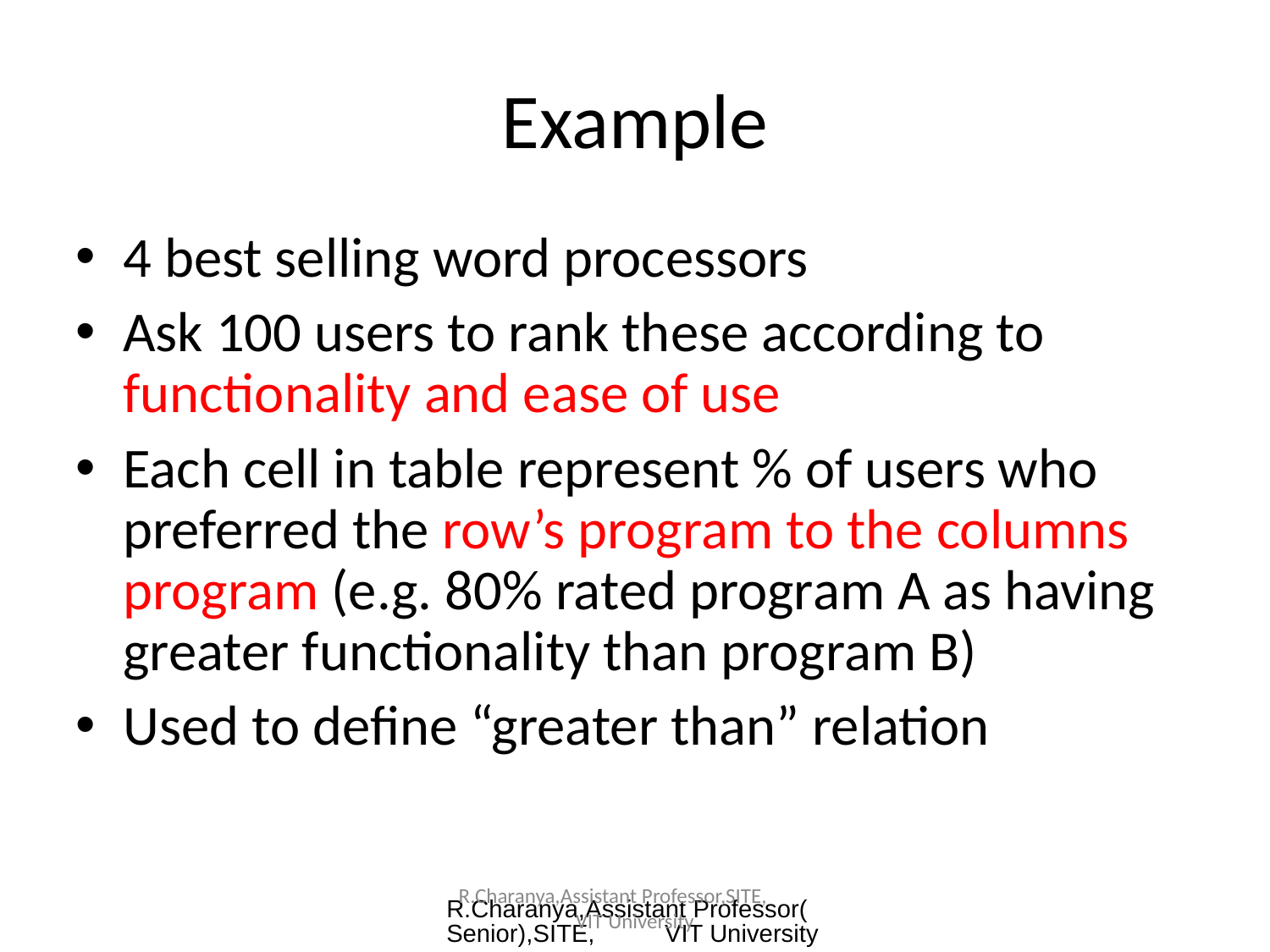

Example
4 best selling word processors
Ask 100 users to rank these according to functionality and ease of use
Each cell in table represent % of users who preferred the row’s program to the columns program (e.g. 80% rated program A as having greater functionality than program B)
Used to define “greater than” relation
R.Charanya,Assistant Professor(Senior),SITE,          VIT University
R.Charanya,Assistant Professor,SITE,          VIT University